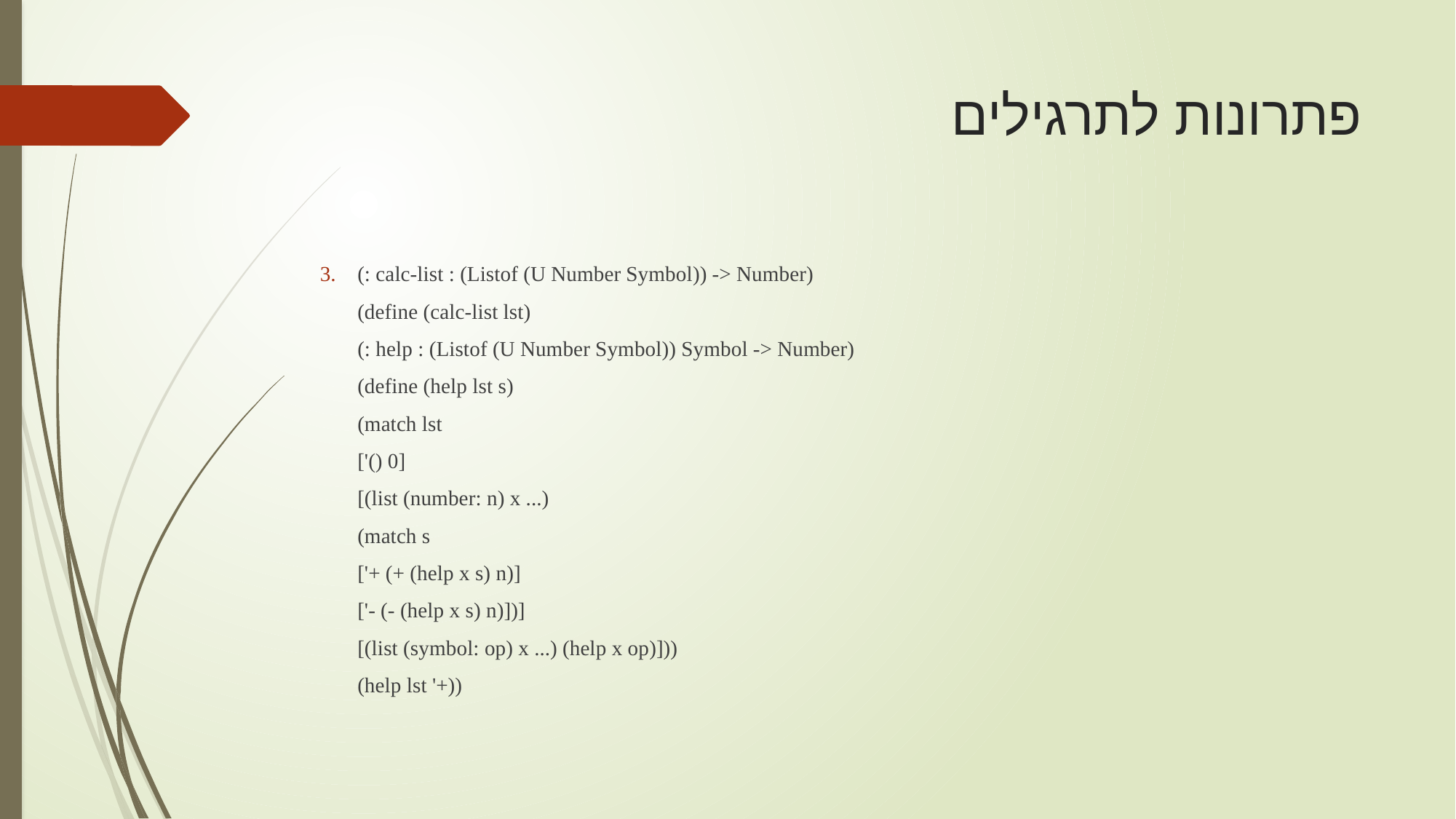

# פתרונות לתרגילים
(: calc-list : (Listof (U Number Symbol)) -> Number)
		(define (calc-list lst)
  		(: help : (Listof (U Number Symbol)) Symbol -> Number)
  			(define (help lst s)
    				(match lst
    					['() 0]
    					[(list (number: n) x ...)
     						(match s
       							['+ (+ (help x s) n)]
       							['- (- (help x s) n)])]
    					[(list (symbol: op) x ...) (help x op)]))
  		(help lst '+))